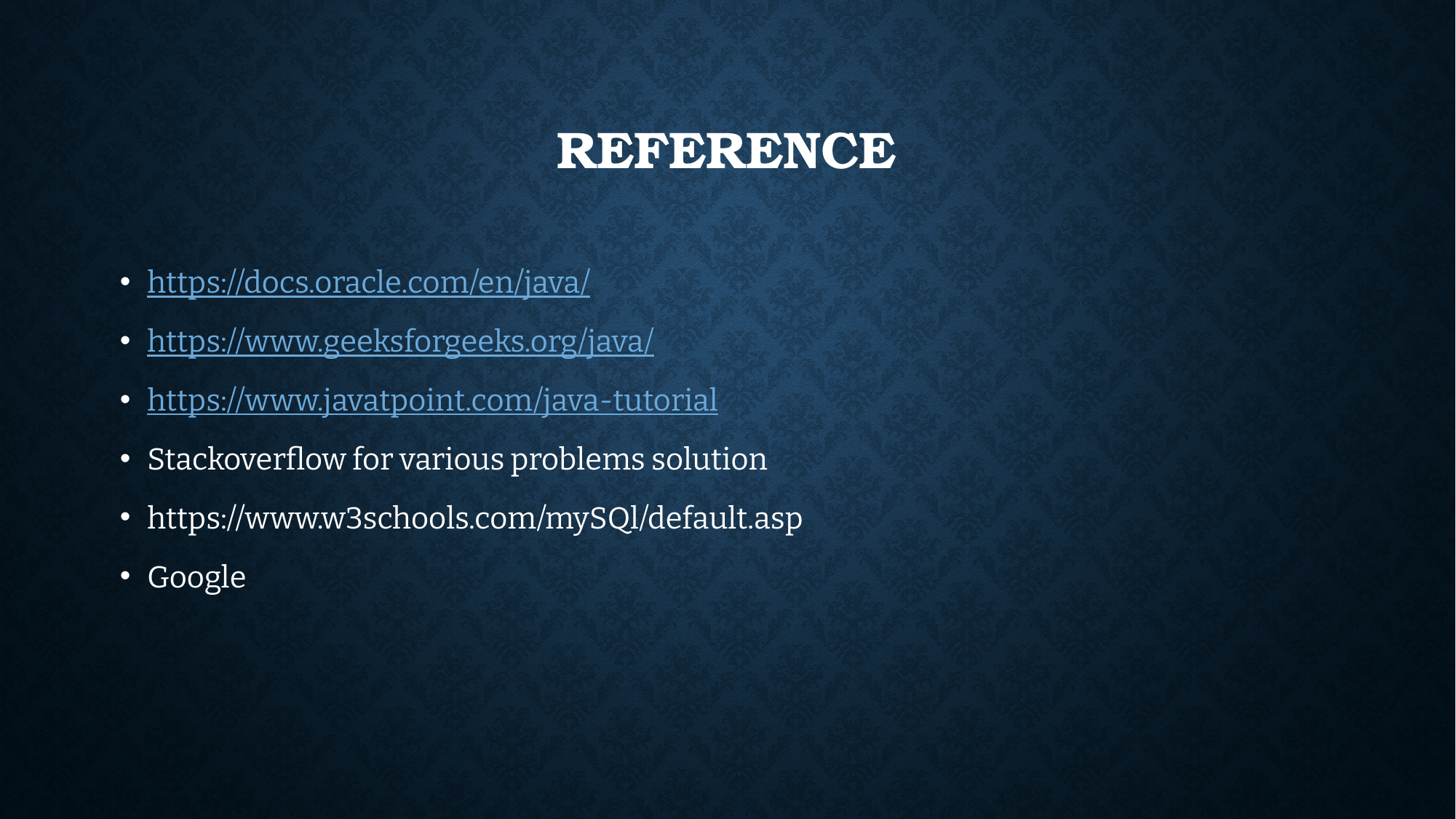

# reference
https://docs.oracle.com/en/java/
https://www.geeksforgeeks.org/java/
https://www.javatpoint.com/java-tutorial
Stackoverflow for various problems solution
https://www.w3schools.com/mySQl/default.asp
Google